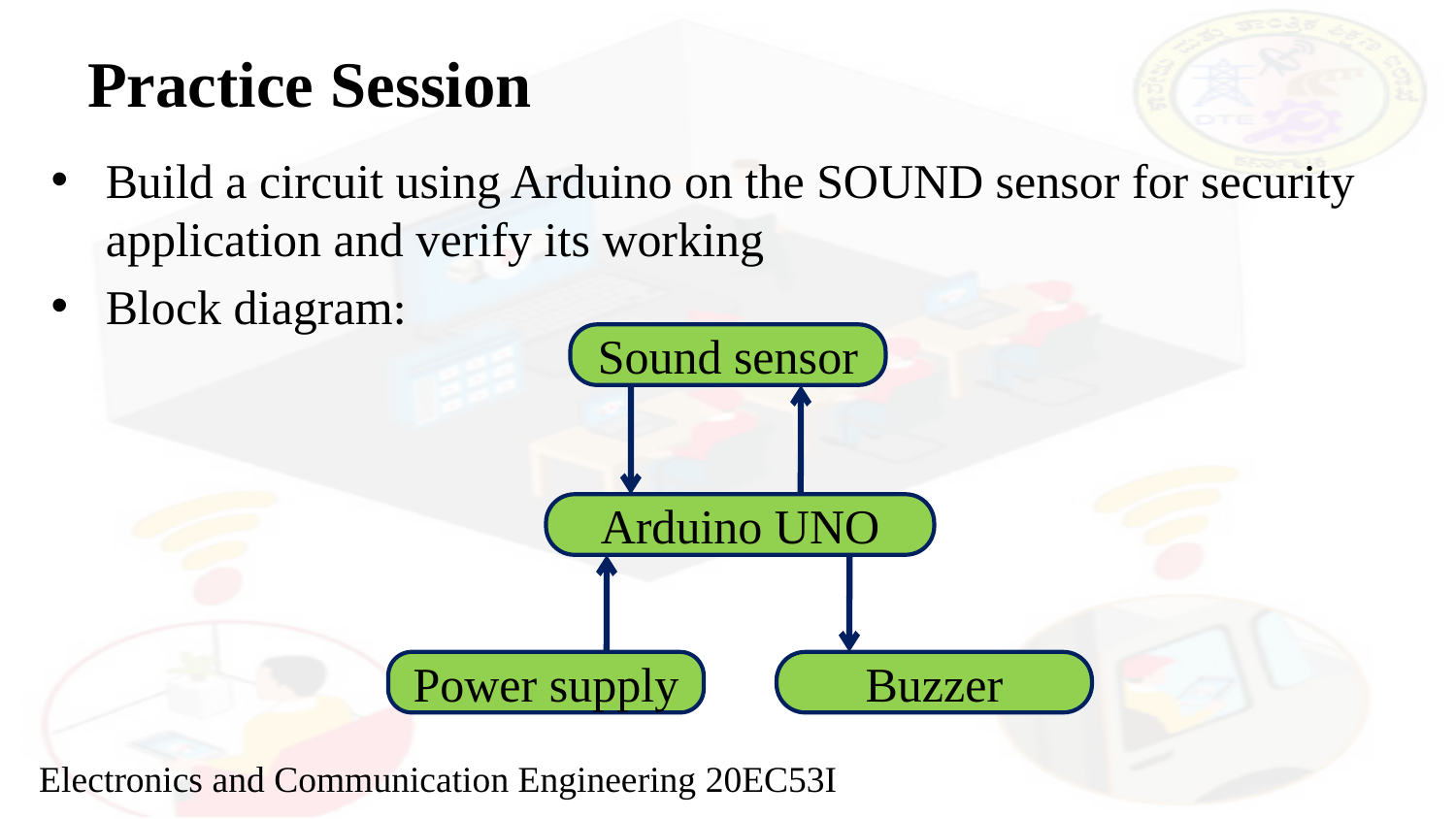

# Practice Session
Build a circuit using Arduino on the SOUND sensor for security application and verify its working
Block diagram:
Sound sensor
Arduino UNO
Power supply
Buzzer
Electronics and Communication Engineering 20EC53I